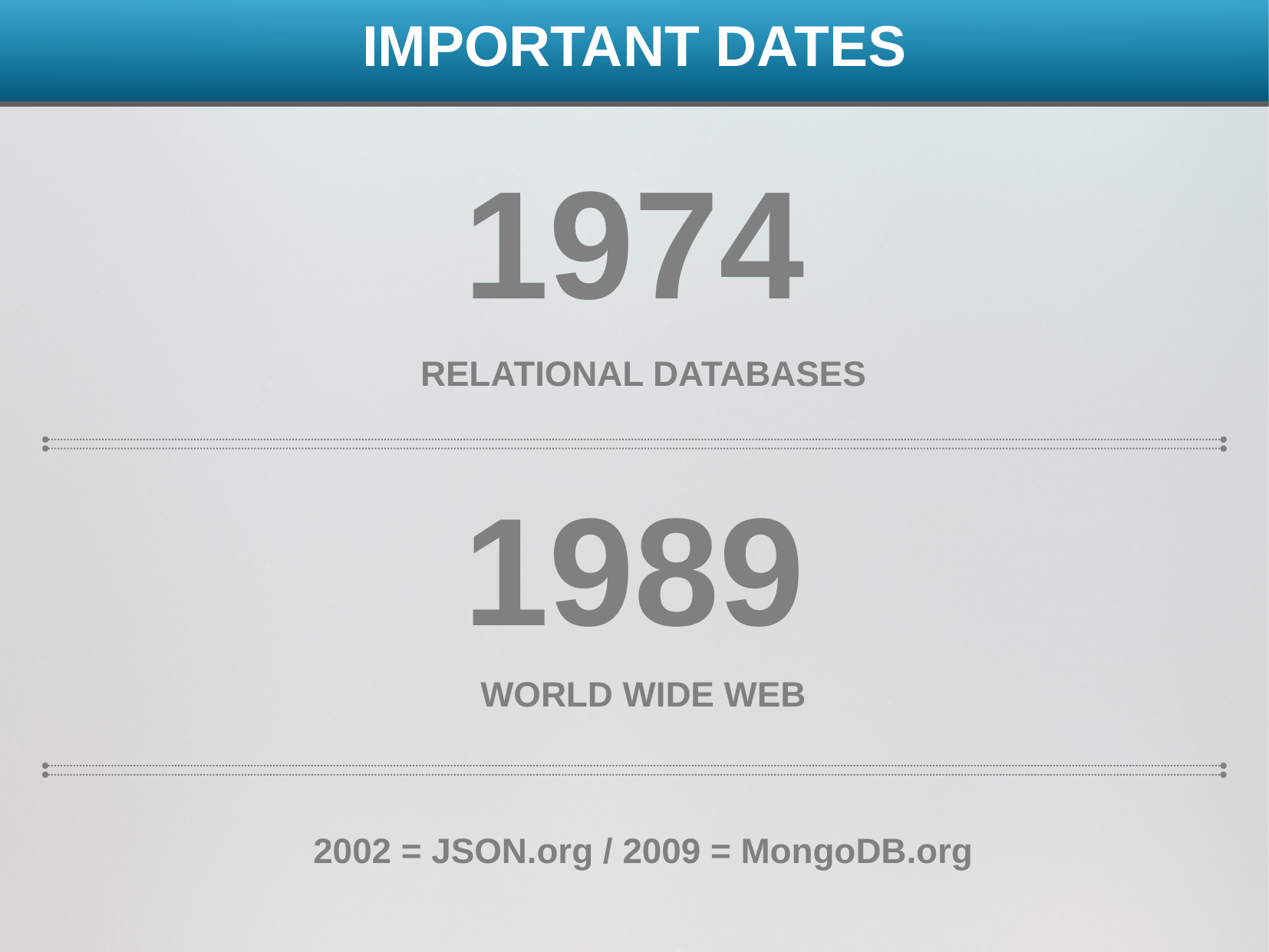

IMPORTANT DATES

1974

RELATIONAL DATABASES

1989

WORLD WIDE WEB

2002 = JSON.org / 2009 = MongoDB.org